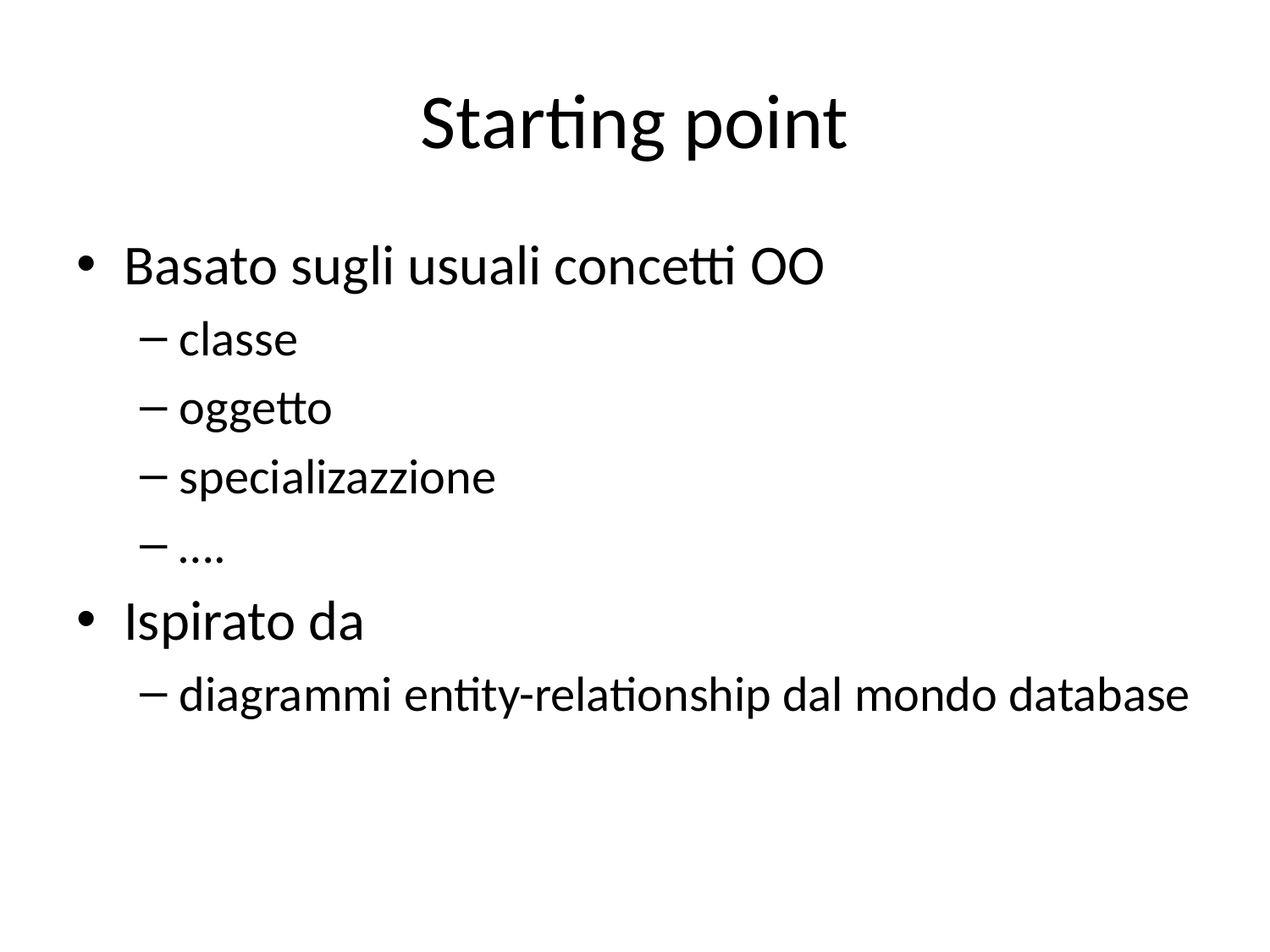

# Starting point
Basato sugli usuali concetti OO
classe
oggetto
specializazzione
….
Ispirato da
diagrammi entity-relationship dal mondo database